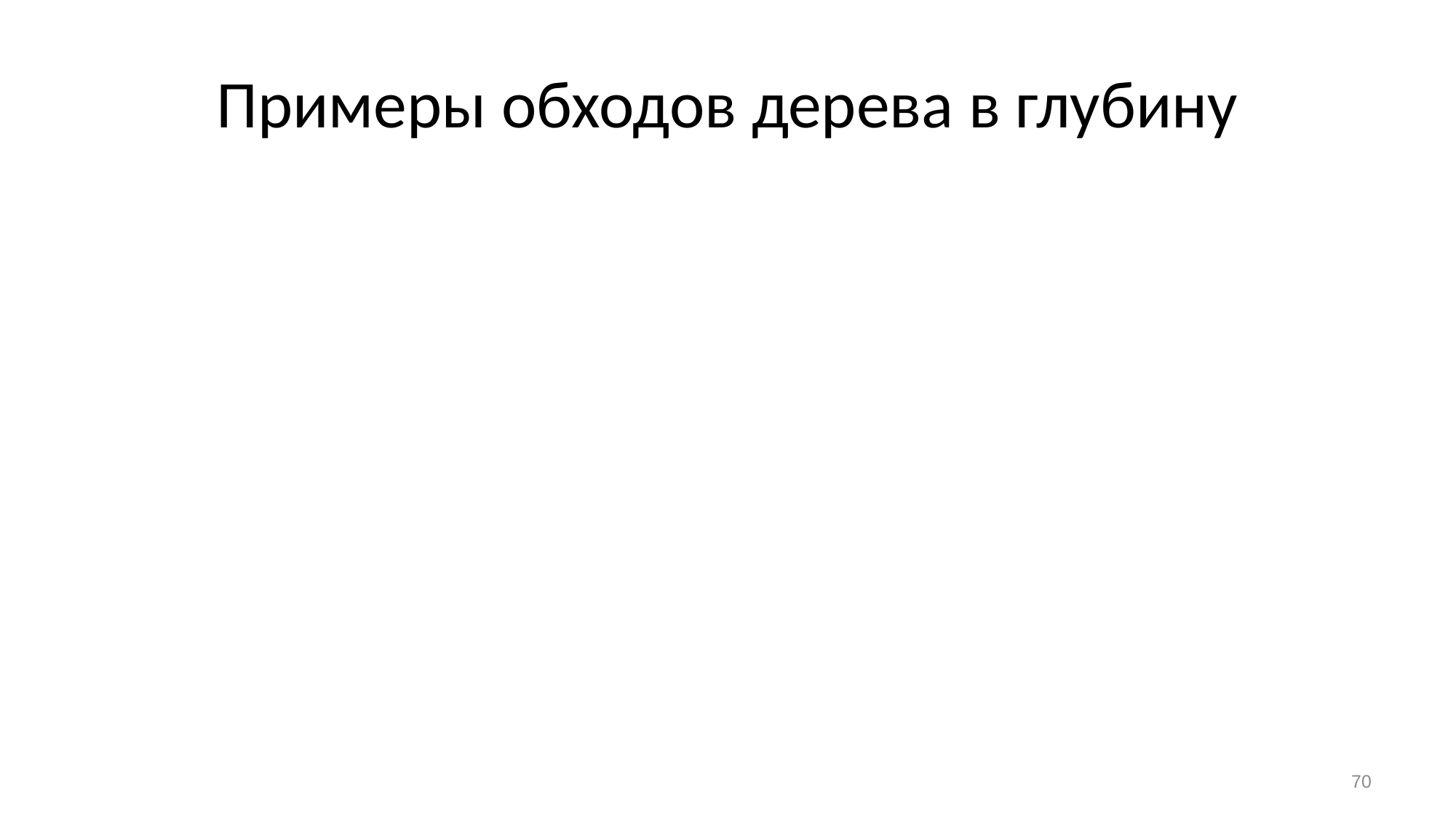

# Примеры обходов дерева в глубину

70